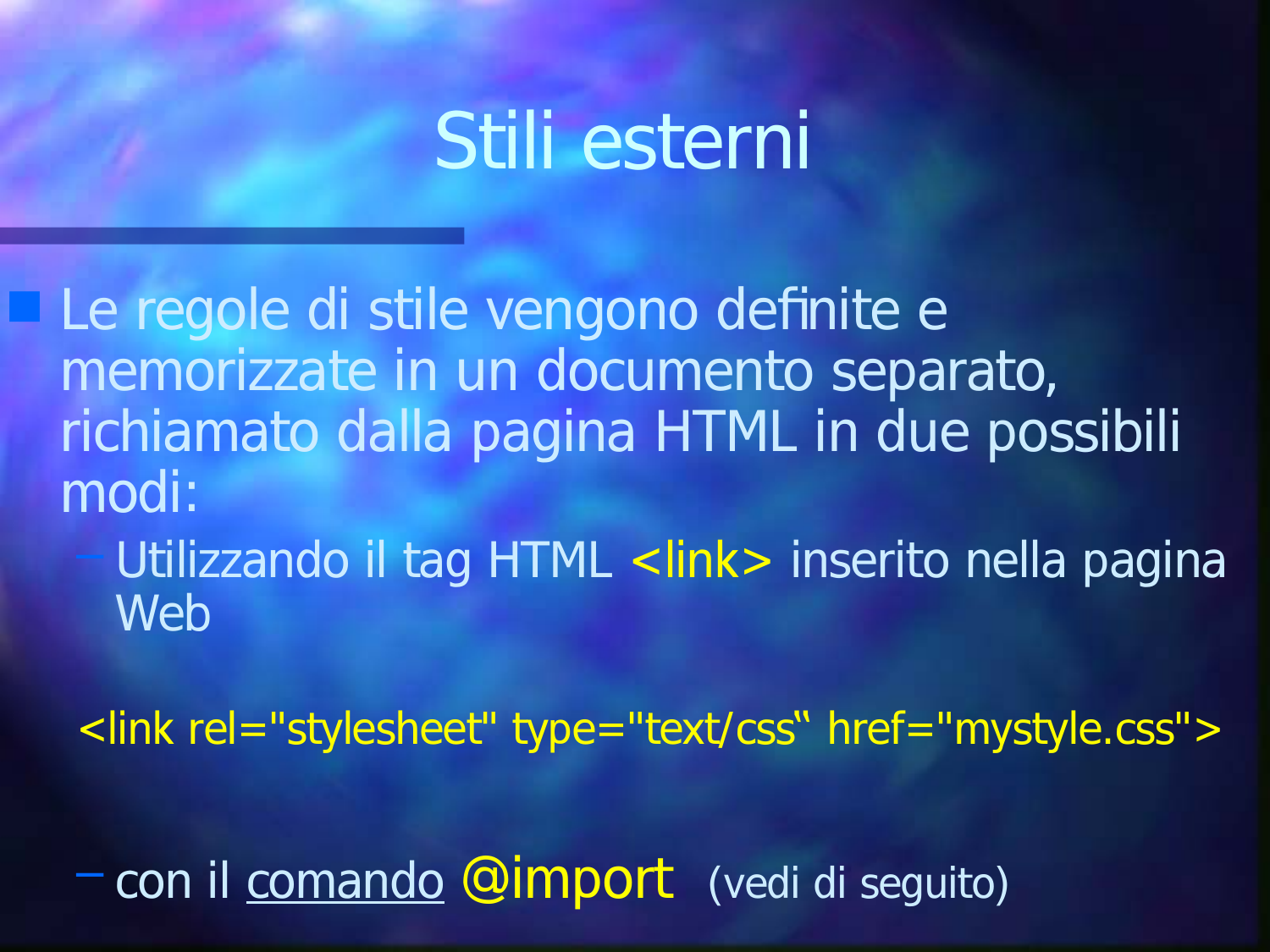

# Stili esterni
Le regole di stile vengono definite e memorizzate in un documento separato, richiamato dalla pagina HTML in due possibili modi:
Utilizzando il tag HTML <link> inserito nella pagina Web

<link rel="stylesheet" type="text/css“ href="mystyle.css">

con il comando @import  (vedi di seguito)